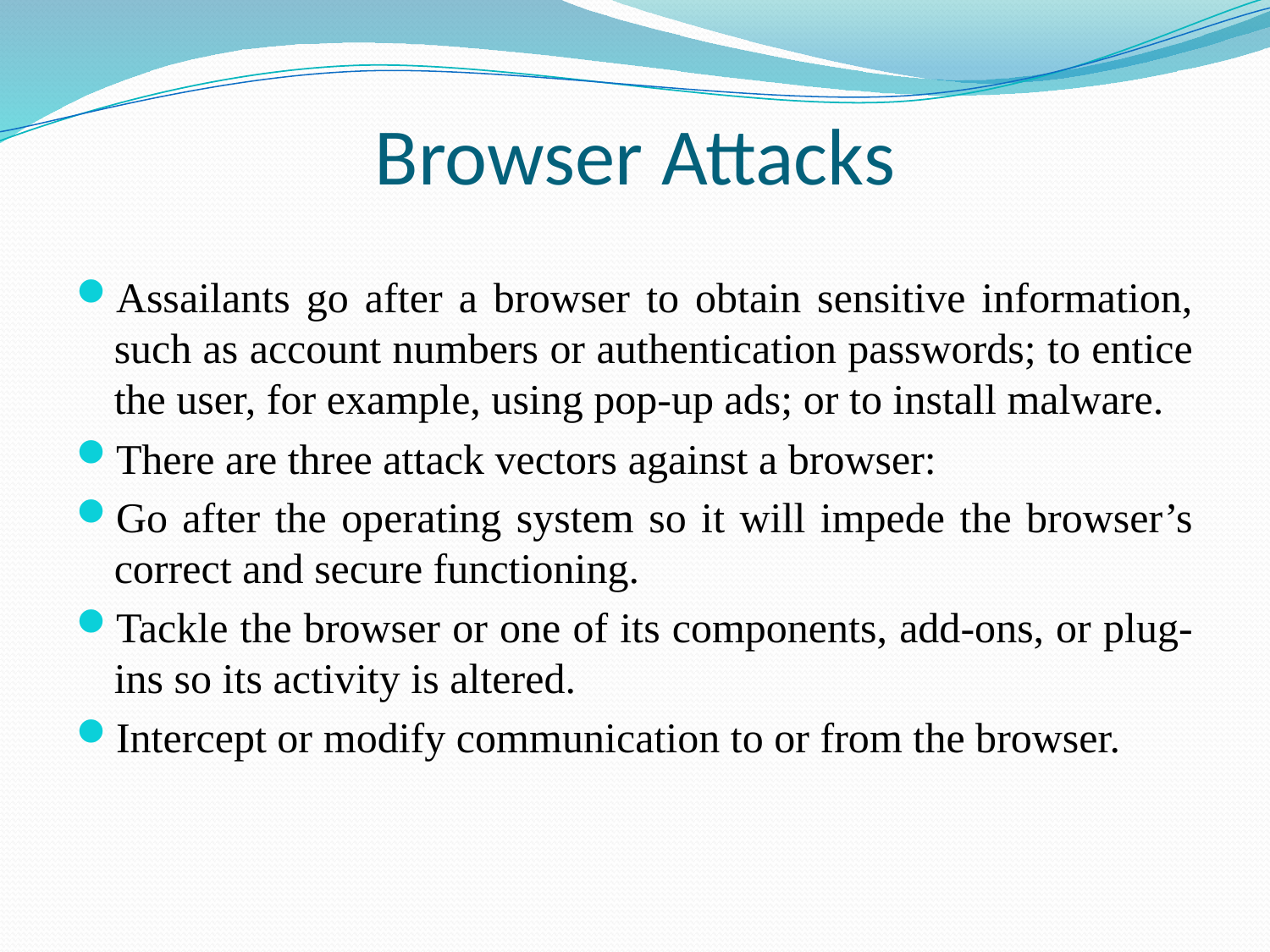

# Browser Attacks
Assailants go after a browser to obtain sensitive information, such as account numbers or authentication passwords; to entice the user, for example, using pop-up ads; or to install malware.
There are three attack vectors against a browser:
Go after the operating system so it will impede the browser’s correct and secure functioning.
Tackle the browser or one of its components, add-ons, or plug-ins so its activity is altered.
Intercept or modify communication to or from the browser.